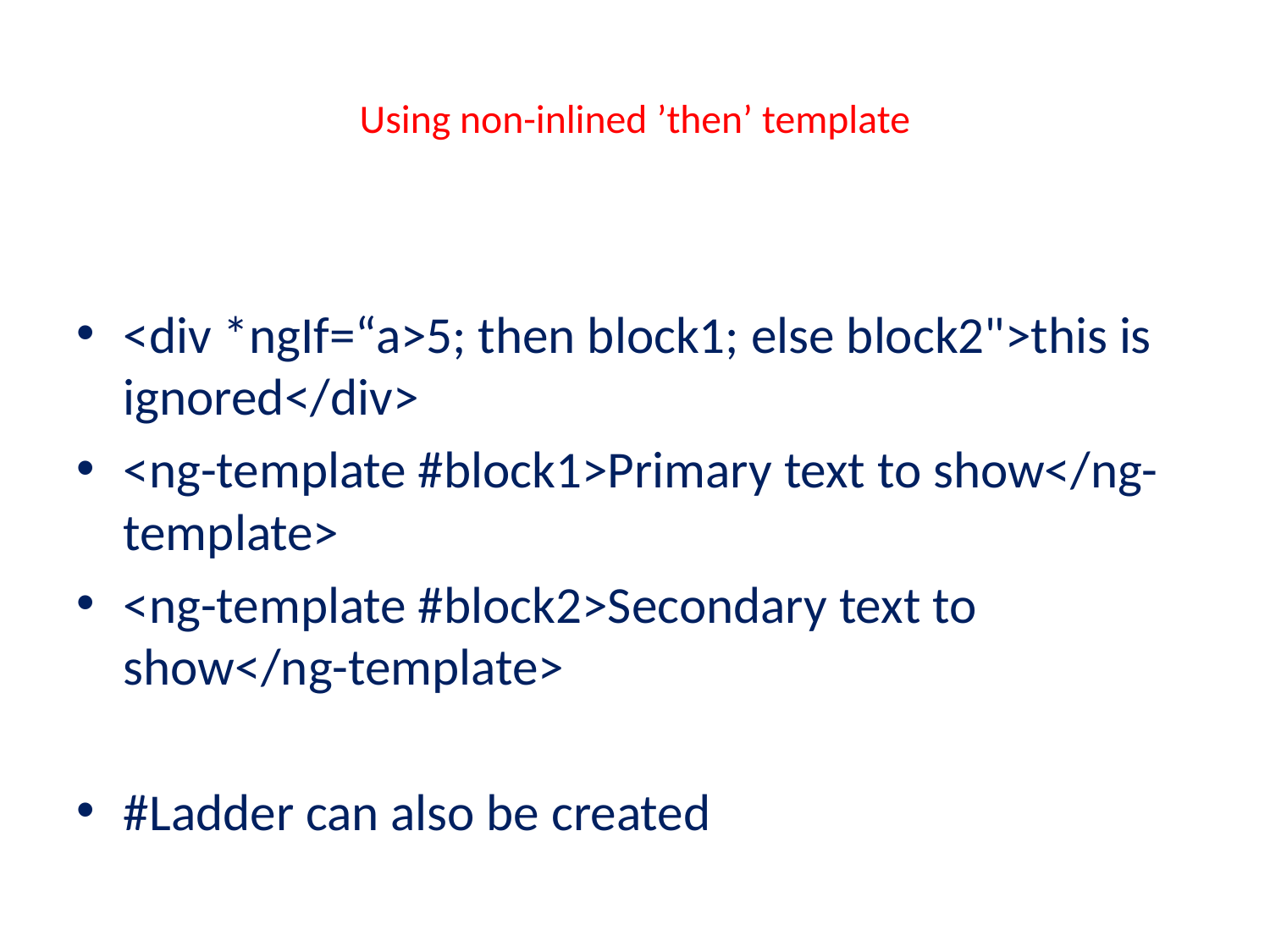

# Using non-inlined ’then’ template

<div *ngIf=“a>5; then block1; else block2">this is ignored</div>
<ng-template #block1>Primary text to show</ng-template>
<ng-template #block2>Secondary text to show</ng-template>

#Ladder can also be created